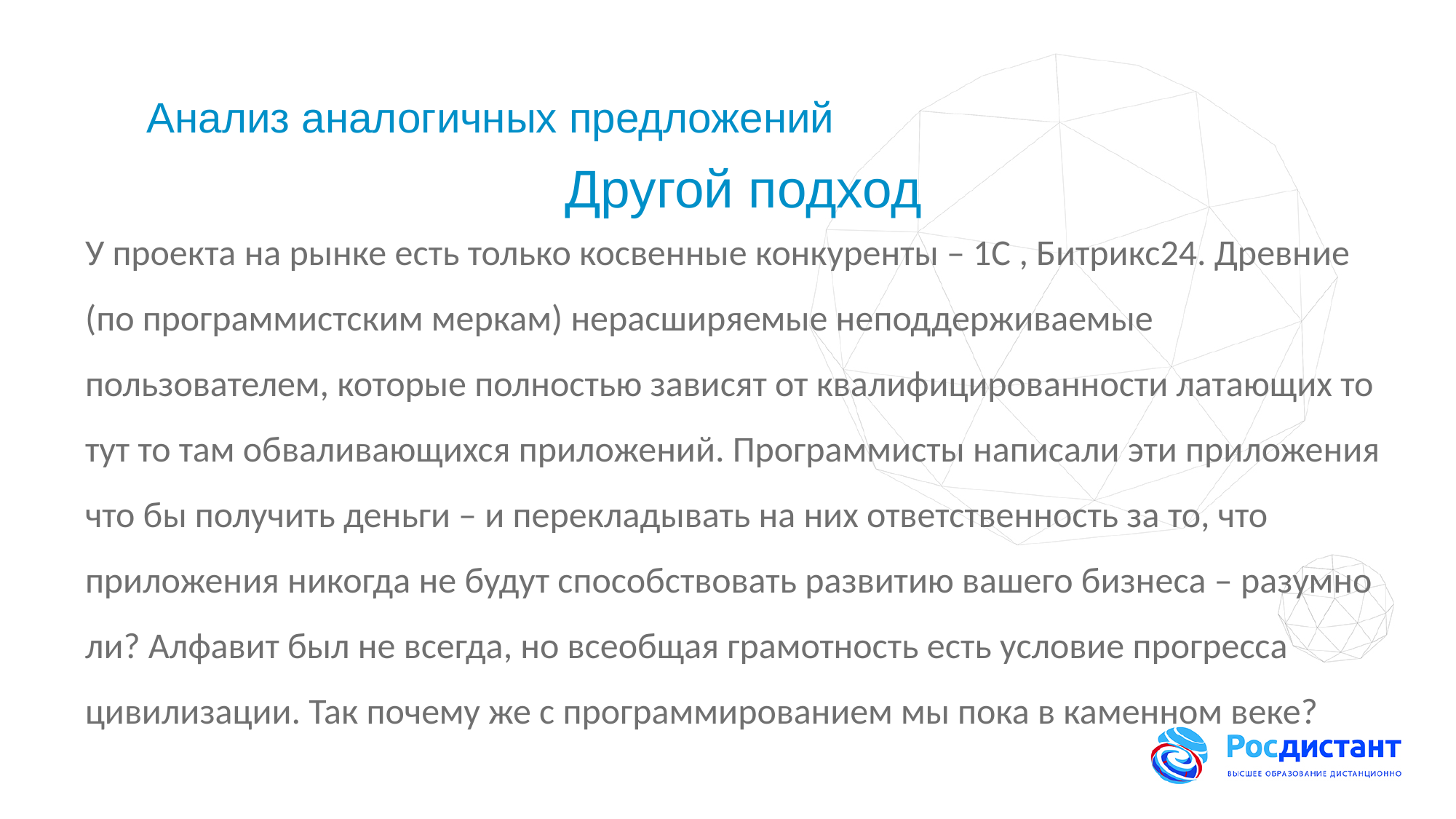

# Анализ аналогичных предложений
Другой подход
У проекта на рынке есть только косвенные конкуренты – 1С , Битрикс24. Древние (по программистским меркам) нерасширяемые неподдерживаемые пользователем, которые полностью зависят от квалифицированности латающих то тут то там обваливающихся приложений. Программисты написали эти приложения что бы получить деньги – и перекладывать на них ответственность за то, что приложения никогда не будут способствовать развитию вашего бизнеса – разумно ли? Алфавит был не всегда, но всеобщая грамотность есть условие прогресса цивилизации. Так почему же с программированием мы пока в каменном веке?